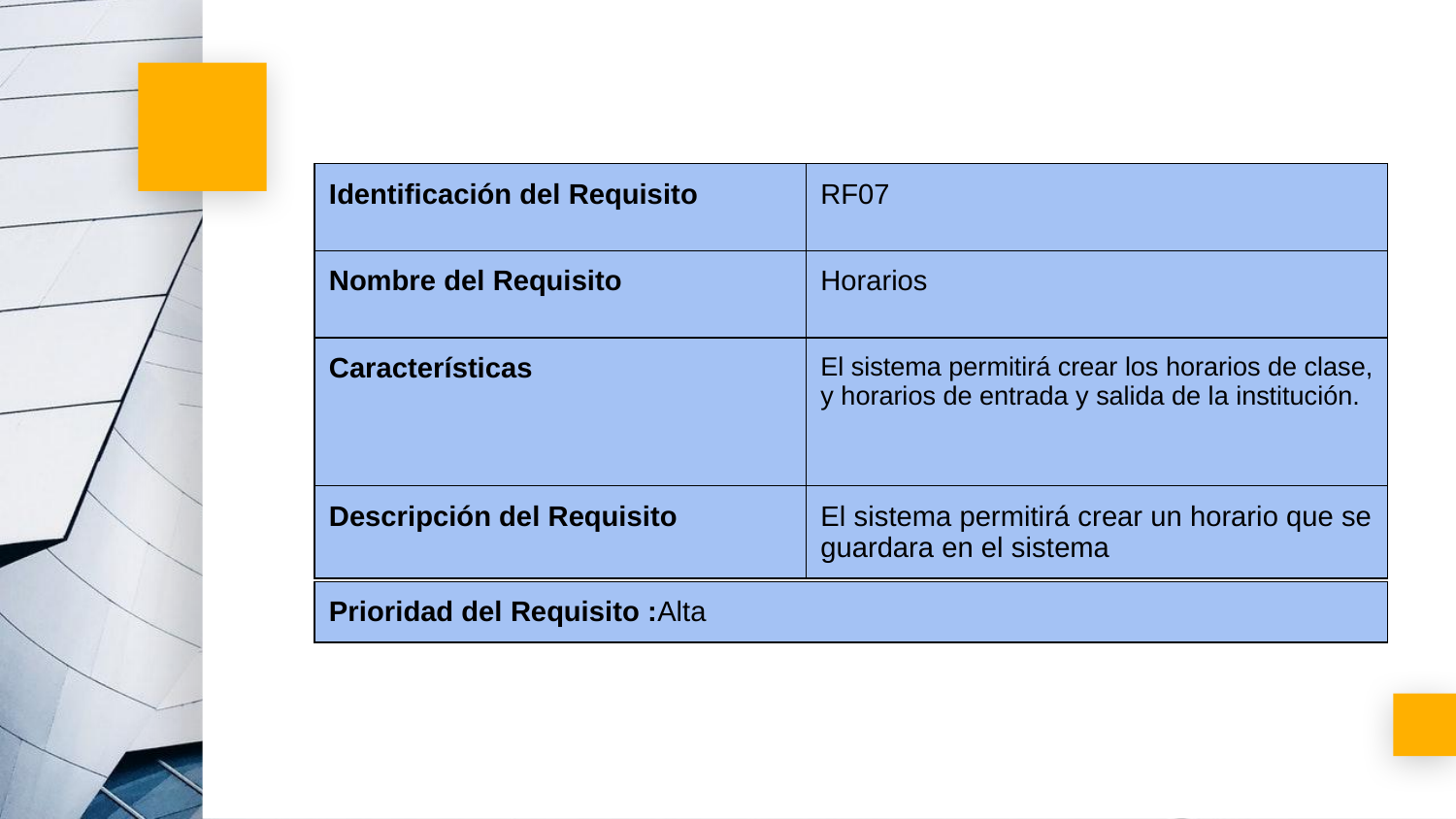

| Identificación del Requisito | RF07 |
| --- | --- |
| Nombre del Requisito | Horarios |
| Características | El sistema permitirá crear los horarios de clase, y horarios de entrada y salida de la institución. |
| Descripción del Requisito | El sistema permitirá crear un horario que se guardara en el sistema |
| Prioridad del Requisito :Alta |
| --- |